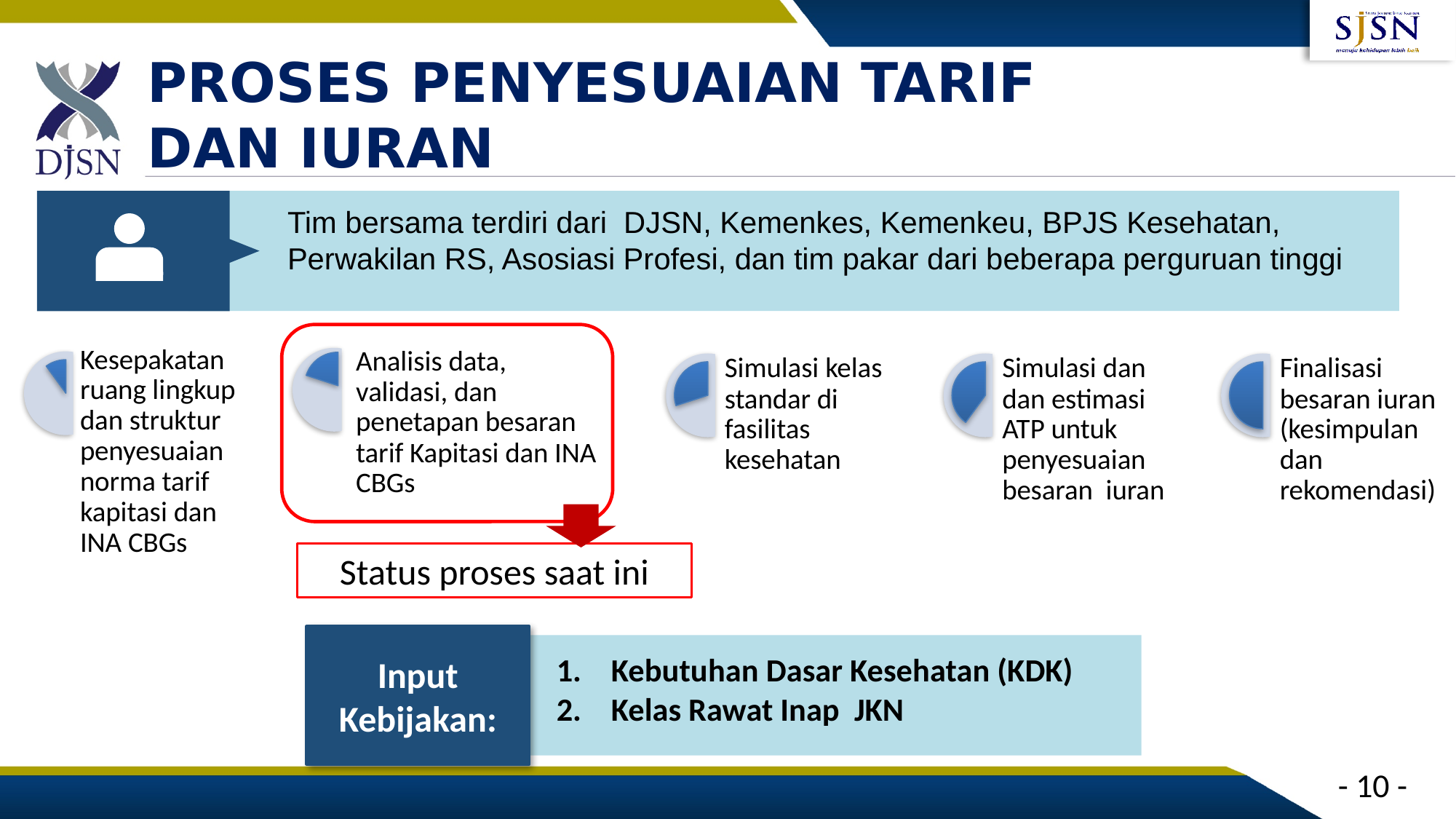

# PROSES PENYESUAIAN TARIF DAN IURAN

Tim bersama terdiri dari  DJSN, Kemenkes, Kemenkeu, BPJS Kesehatan, Perwakilan RS, Asosiasi Profesi, dan tim pakar dari beberapa perguruan tinggi

Kesepakatan ruang lingkup dan struktur penyesuaian norma tarif kapitasi dan INA CBGs
Analisis data, validasi, dan penetapan besaran tarif Kapitasi dan INA CBGs

Simulasi kelas standar di fasilitas kesehatan
Simulasi dan dan estimasi ATP untuk penyesuaian  besaran  iuran
Finalisasi besaran iuran  (kesimpulan dan rekomendasi)

Status proses saat ini
Input Kebijakan:

Kebutuhan Dasar Kesehatan (KDK)
Kelas Rawat Inap  JKN
- 10 -